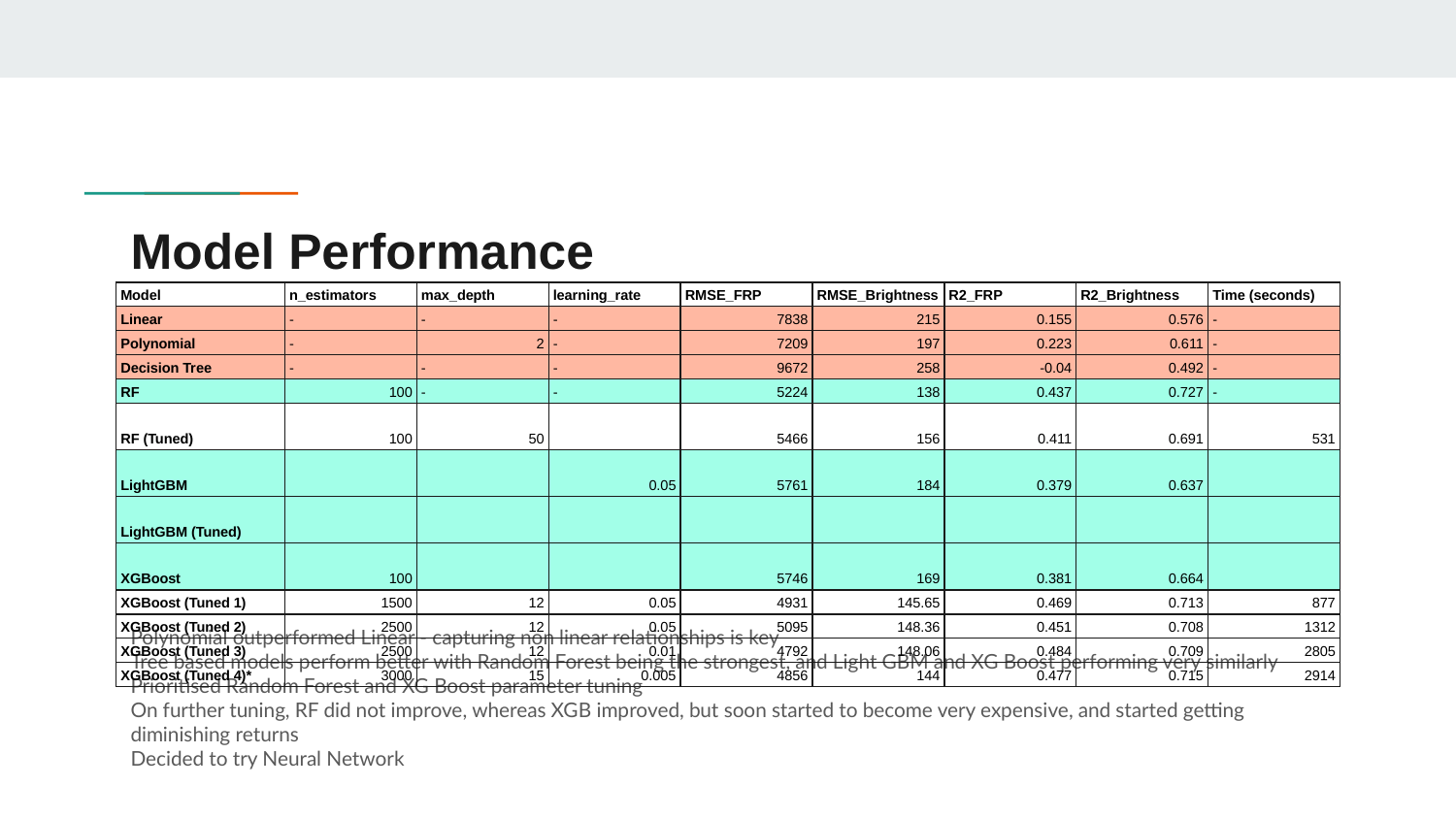

# Model Performance
| Model | n\_estimators | max\_depth | learning\_rate | RMSE\_FRP | RMSE\_Brightness | R2\_FRP | R2\_Brightness | Time (seconds) |
| --- | --- | --- | --- | --- | --- | --- | --- | --- |
| Linear | - | - | - | 7838 | 215 | 0.155 | 0.576 | - |
| Polynomial | - | 2 | - | 7209 | 197 | 0.223 | 0.611 | - |
| Decision Tree | - | - | - | 9672 | 258 | -0.04 | 0.492 | - |
| RF | 100 | - | - | 5224 | 138 | 0.437 | 0.727 | - |
| RF (Tuned) | 100 | 50 |  | 5466 | 156 | 0.411 | 0.691 | 531 |
| LightGBM |  |  | 0.05 | 5761 | 184 | 0.379 | 0.637 |  |
| LightGBM (Tuned) |  |  |  |  |  |  |  |  |
| XGBoost | 100 |  |  | 5746 | 169 | 0.381 | 0.664 |  |
| XGBoost (Tuned 1) | 1500 | 12 | 0.05 | 4931 | 145.65 | 0.469 | 0.713 | 877 |
| XGBoost (Tuned 2) | 2500 | 12 | 0.05 | 5095 | 148.36 | 0.451 | 0.708 | 1312 |
| XGBoost (Tuned 3) | 2500 | 12 | 0.01 | 4792 | 148.06 | 0.484 | 0.709 | 2805 |
| XGBoost (Tuned 4)\* | 3000 | 15 | 0.005 | 4856 | 144 | 0.477 | 0.715 | 2914 |
Polynomial outperformed Linear - capturing non linear relationships is key
Tree based models perform better with Random Forest being the strongest, and Light GBM and XG Boost performing very similarly
Prioritised Random Forest and XG Boost parameter tuning
On further tuning, RF did not improve, whereas XGB improved, but soon started to become very expensive, and started getting diminishing returns
Decided to try Neural Network